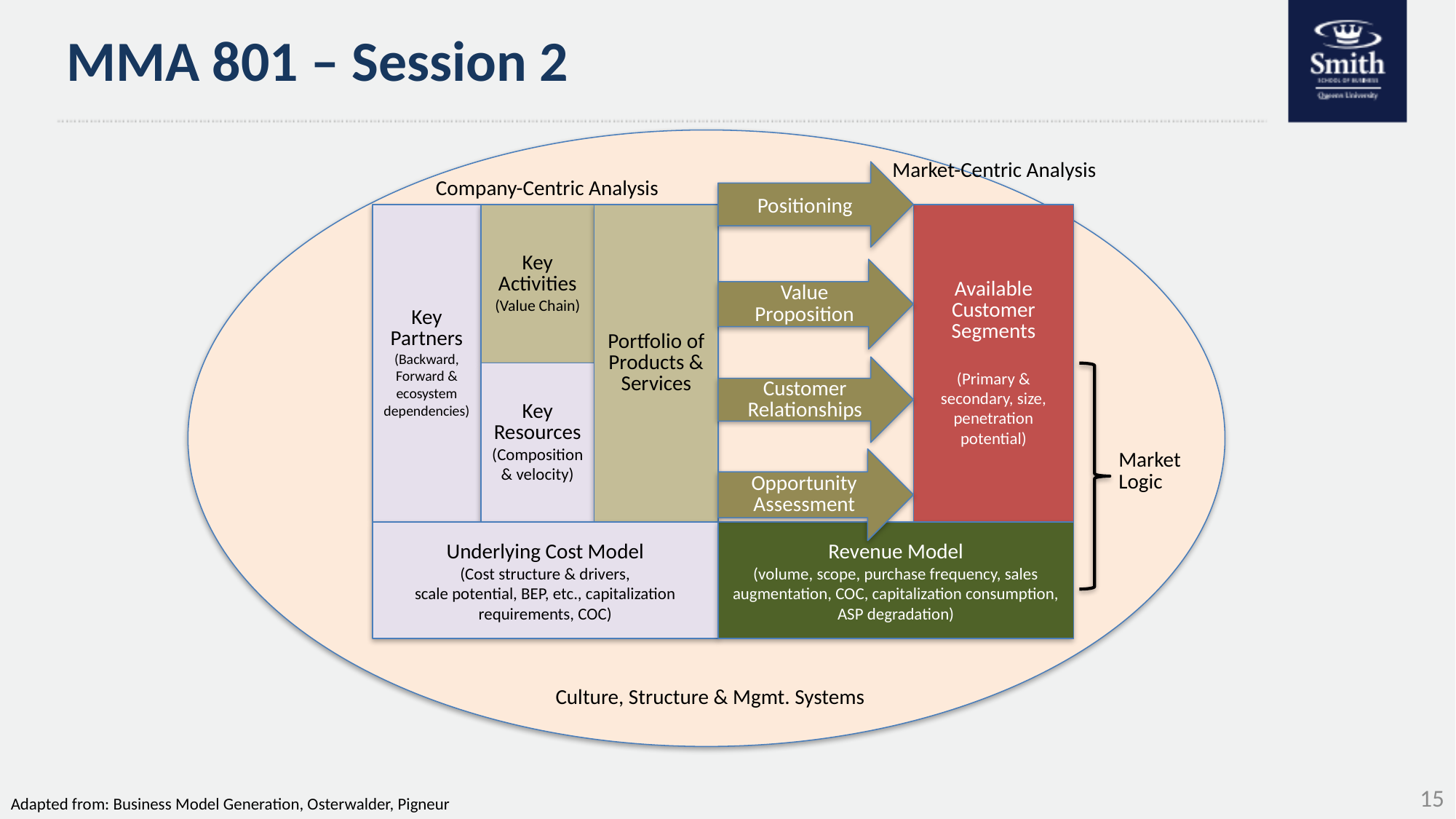

# MMA 801 – Session 2

Market-Centric Analysis
Positioning
Company-Centric Analysis
Key Partners
(Backward, Forward & ecosystem dependencies)
Key Activities
(Value Chain)
Portfolio of Products & Services
Available Customer Segments

(Primary & secondary, size, penetration potential)
Value Proposition
Customer Relationships
Key Resources
(Composition & velocity)

Market Logic
Opportunity Assessment
Underlying Cost Model
(Cost structure & drivers,
scale potential, BEP, etc., capitalization requirements, COC)
Revenue Model
(volume, scope, purchase frequency, sales augmentation, COC, capitalization consumption, ASP degradation)
Culture, Structure & Mgmt. Systems
15
Adapted from: Business Model Generation, Osterwalder, Pigneur